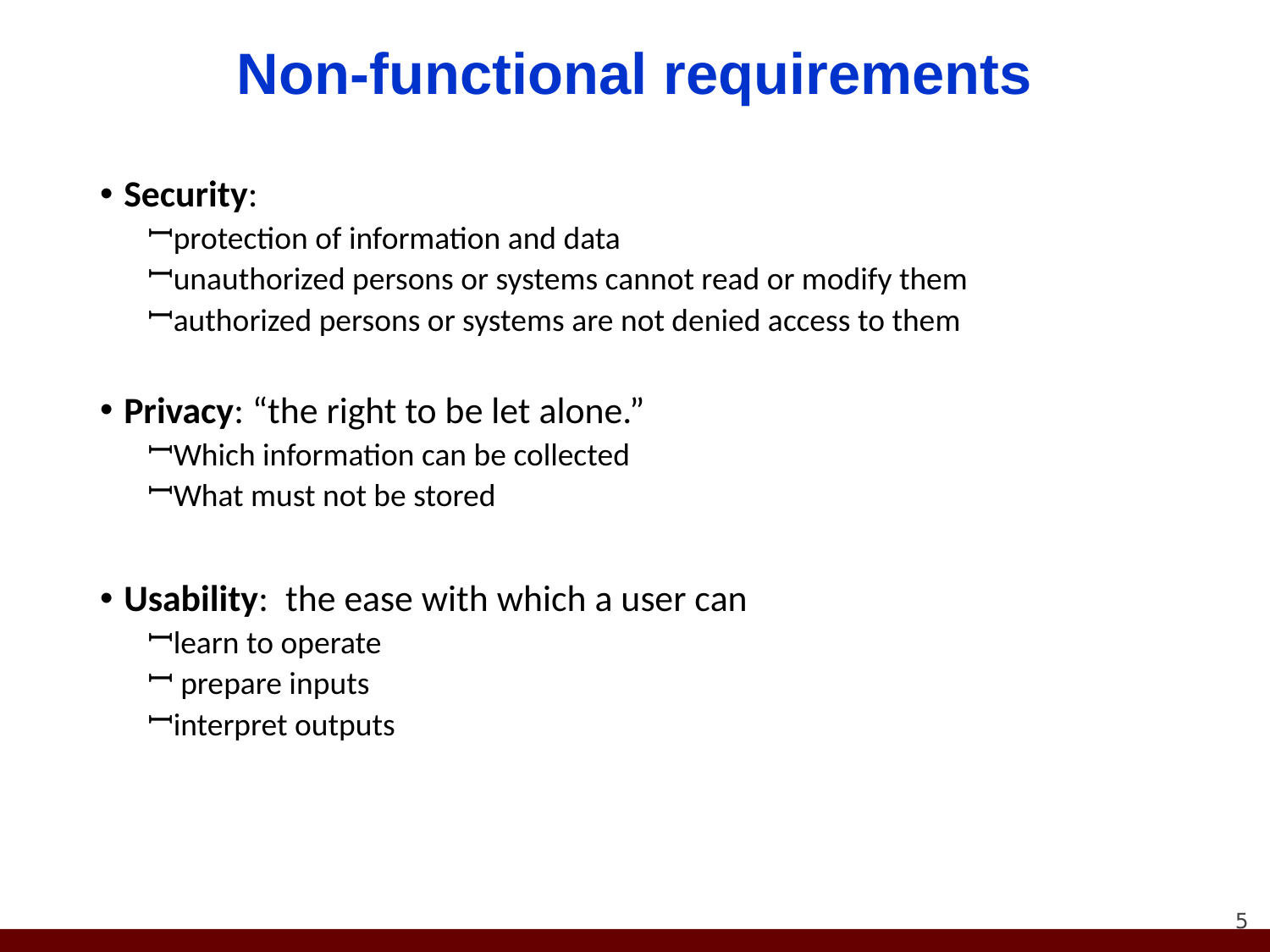

# Non-functional requirements
Security:
protection of information and data
unauthorized persons or systems cannot read or modify them
authorized persons or systems are not denied access to them

Privacy: “the right to be let alone.”
Which information can be collected
What must not be stored

Usability:  the ease with which a user can
learn to operate
 prepare inputs
interpret outputs